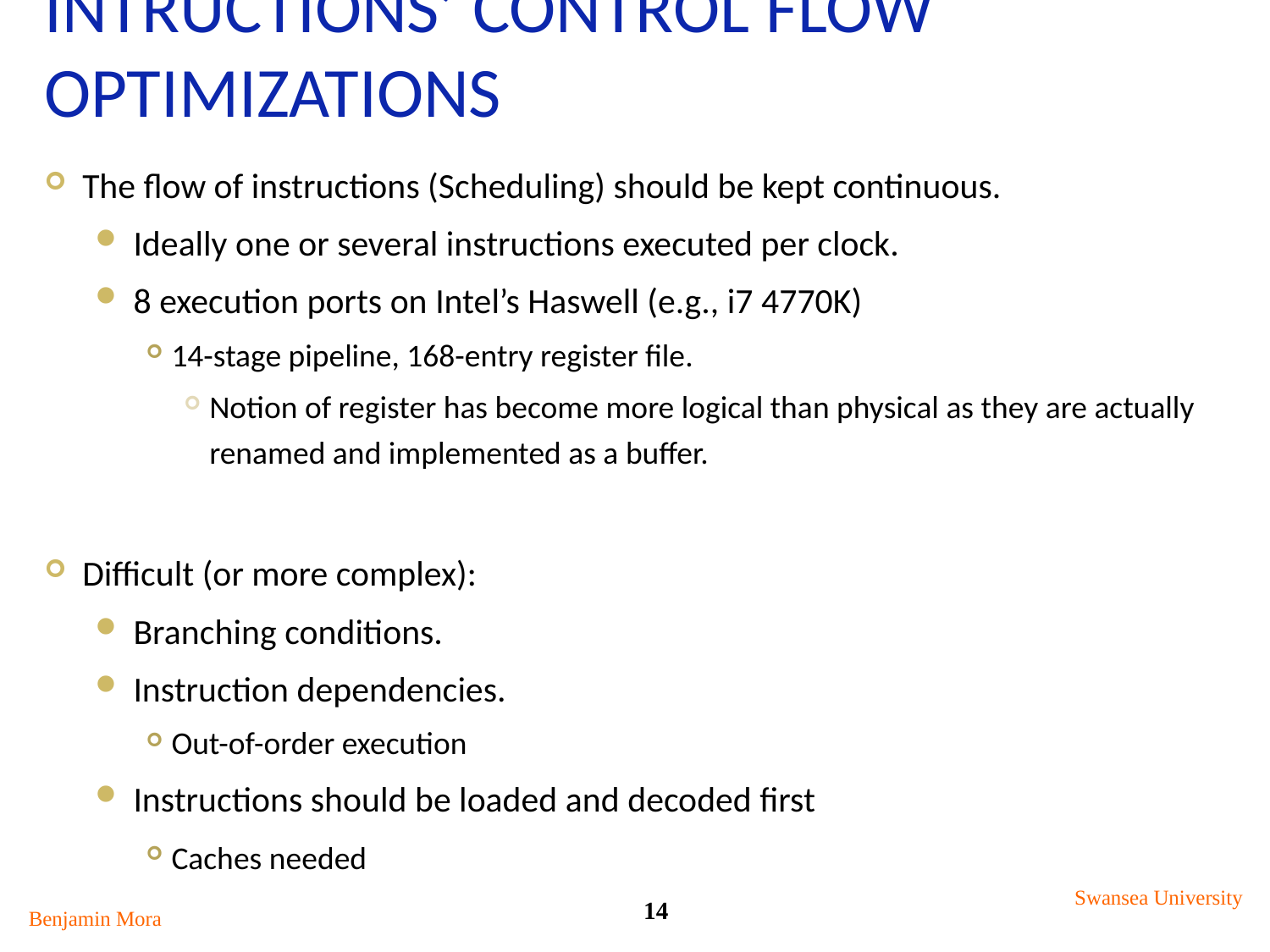

# Intructions’ control flow optimizations
The flow of instructions (Scheduling) should be kept continuous.
Ideally one or several instructions executed per clock.
8 execution ports on Intel’s Haswell (e.g., i7 4770K)
14-stage pipeline, 168-entry register file.
Notion of register has become more logical than physical as they are actually renamed and implemented as a buffer.

Difficult (or more complex):
Branching conditions.
Instruction dependencies.
Out-of-order execution
Instructions should be loaded and decoded first
Caches needed

Swansea University
14
Benjamin Mora